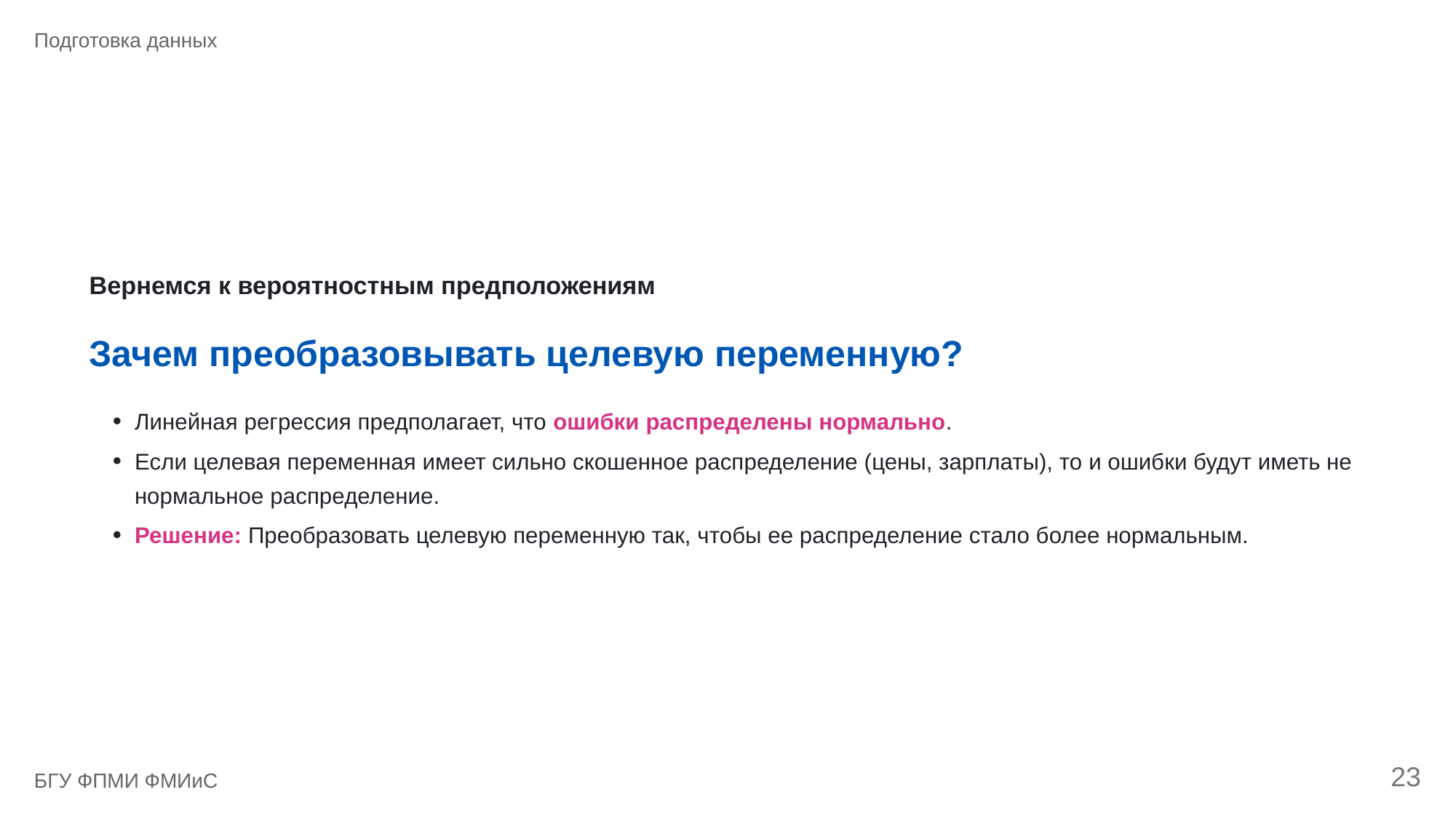

Подготовка данных
Вернемся к вероятностным предположениям
Зачем преобразовывать целевую переменную?
Линейная регрессия предполагает, что ошибки распределены нормально.

Если целевая переменная имеет сильно скошенное распределение (цены, зарплаты), то и ошибки будут иметь не

нормальное распределение.
Решение: Преобразовать целевую переменную так, чтобы ее распределение стало более нормальным.

23
БГУ ФПМИ ФМИиС